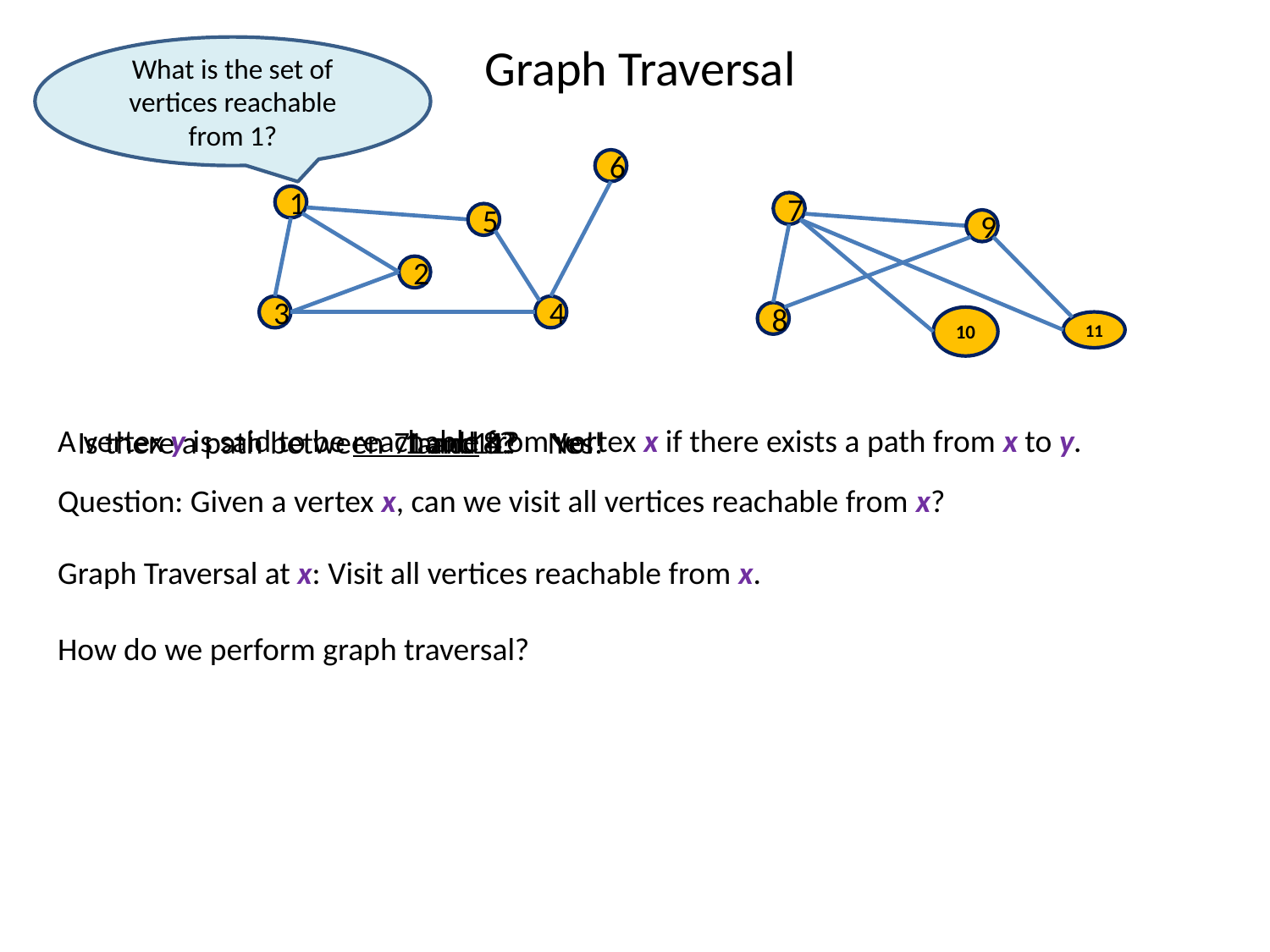

# Graph Traversal
What is the set of vertices reachable from 1?
6
1
7
5
9
2
3
4
8
10
11
A vertex y is said to be reachable from vertex x if there exists a path from x to y.
Is there a path between
 7 and 11?
 1 and 8?
 1 and 4?
No!
Yes!
Question: Given a vertex x, can we visit all vertices reachable from x?
Graph Traversal at x: Visit all vertices reachable from x.

How do we perform graph traversal?